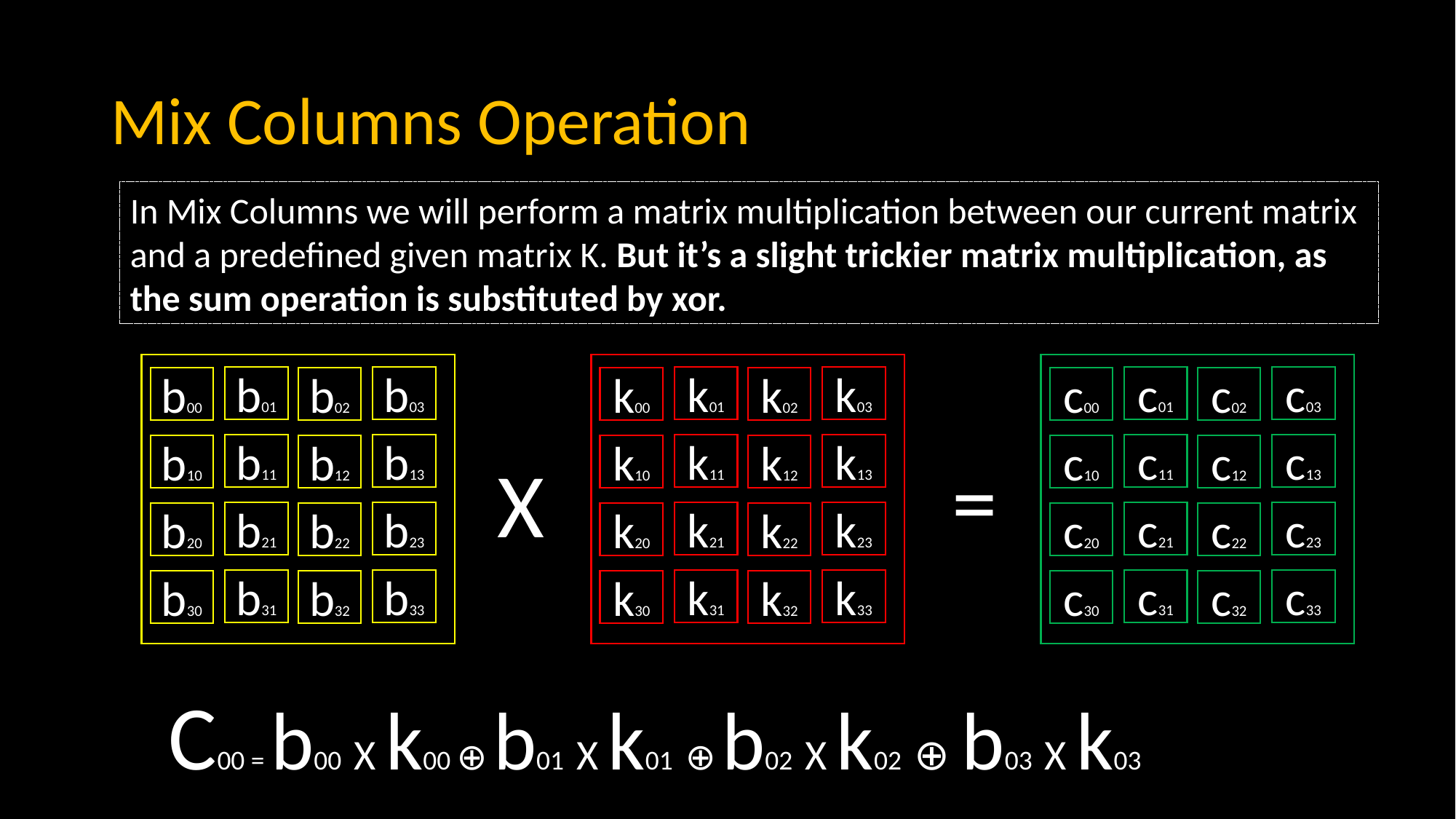

# Mix Columns Operation
In Mix Columns we will perform a matrix multiplication between our current matrix and a predefined given matrix K. But it’s a slight trickier matrix multiplication, as the sum operation is substituted by xor.

b01

b03

k01

k03

c01

c03
b00
b02
k00
k02
c00
c02
b11
b13
k11
k13
c11
c13
b10
b12
k10
k12
c10
c12
=
X
b21
b23
k21
k23
c21
c23
b20
b22
k20
k22
c20
c22
b31
b33
k31
k33
c31
c33
b30
b32
k30
k32
c30
c32
C00 = b00  X k00 ⊕ b01  X k01  ⊕ b02  X k02  ⊕  b03  X k03